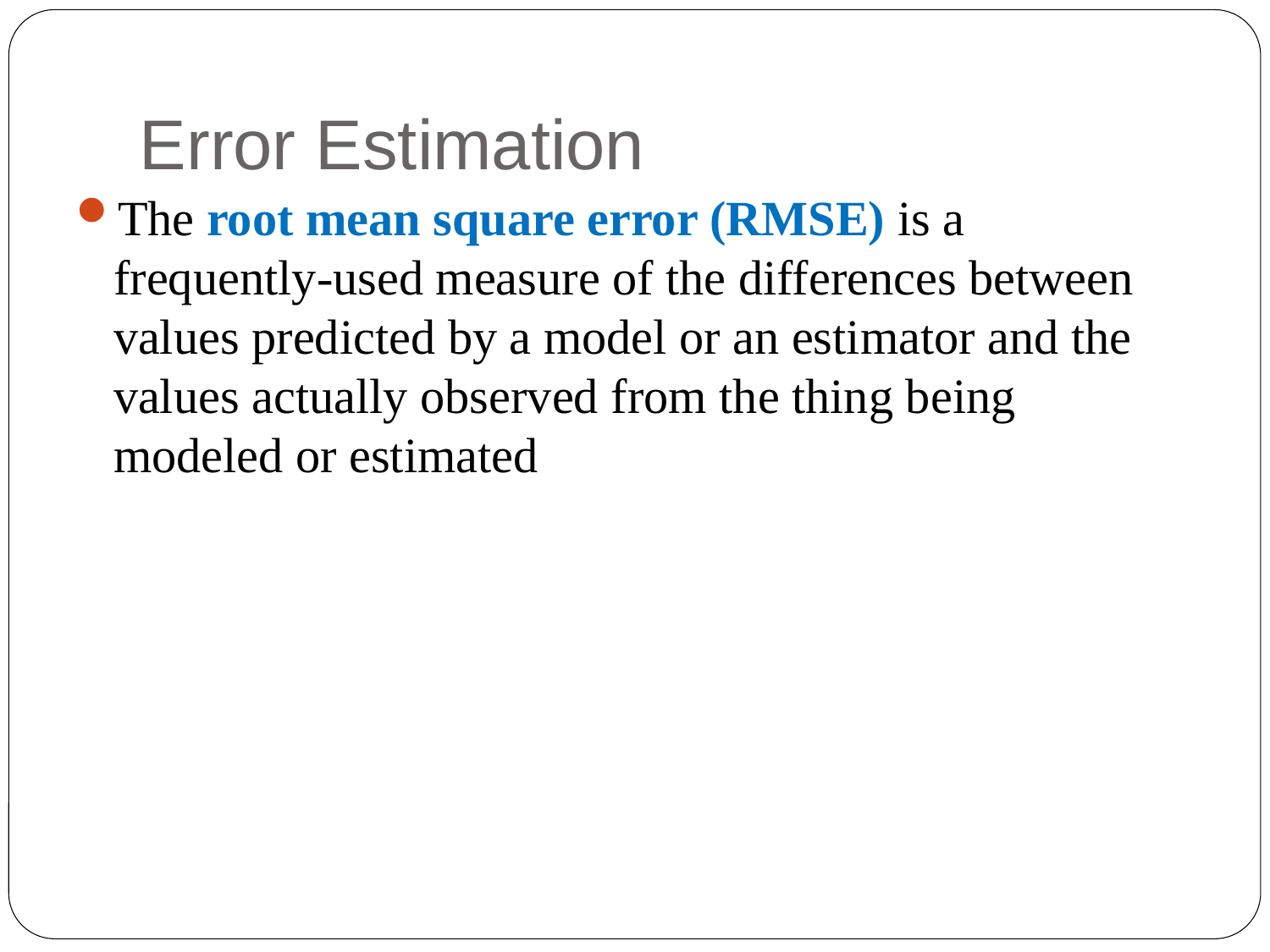

Error Estimation
The root mean square error (RMSE) is a frequently-used measure of the differences between values predicted by a model or an estimator and the values actually observed from the thing being modeled or estimated